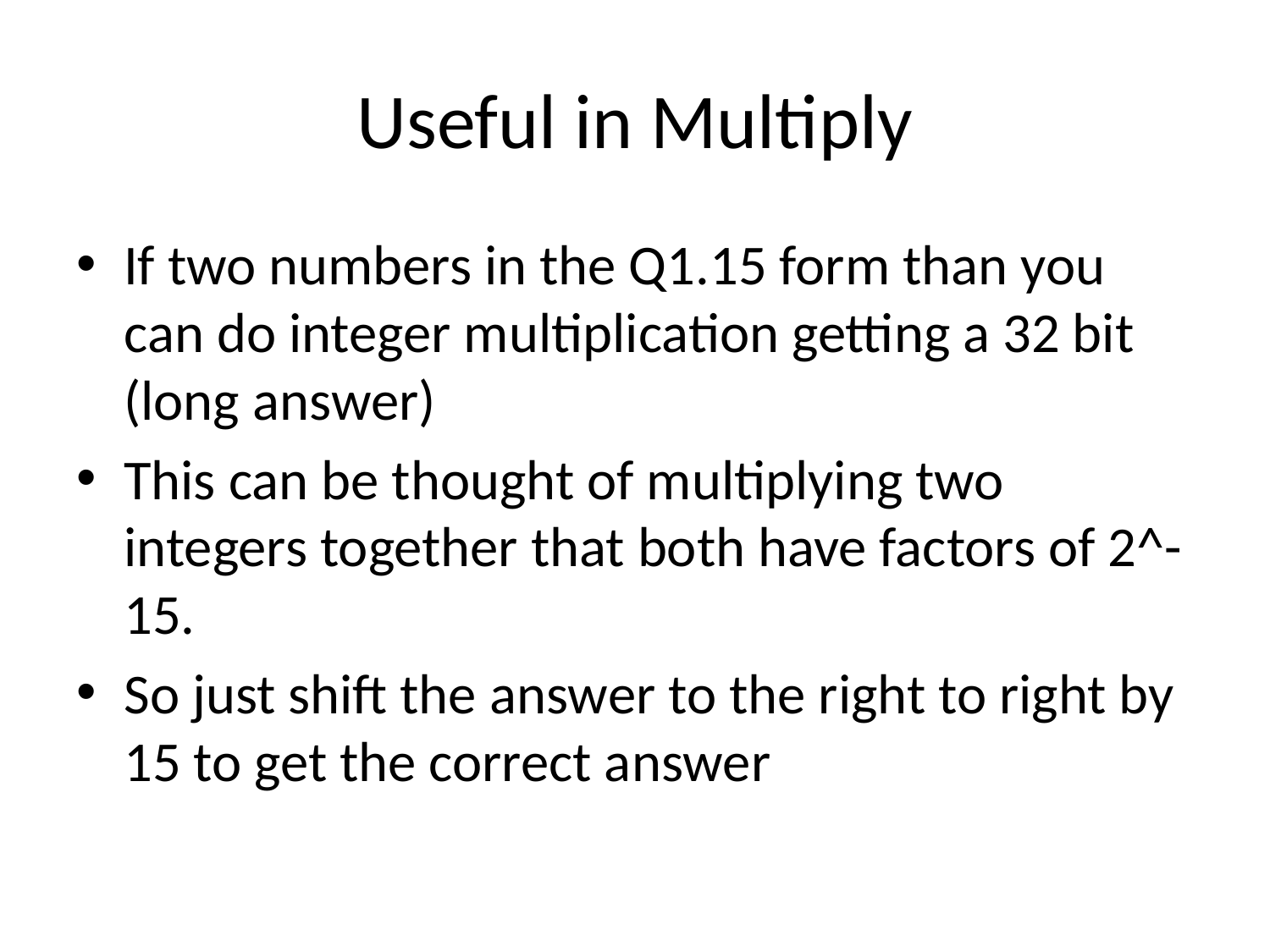

# Useful in Multiply
If two numbers in the Q1.15 form than you can do integer multiplication getting a 32 bit (long answer)
This can be thought of multiplying two integers together that both have factors of 2^-15.
So just shift the answer to the right to right by 15 to get the correct answer